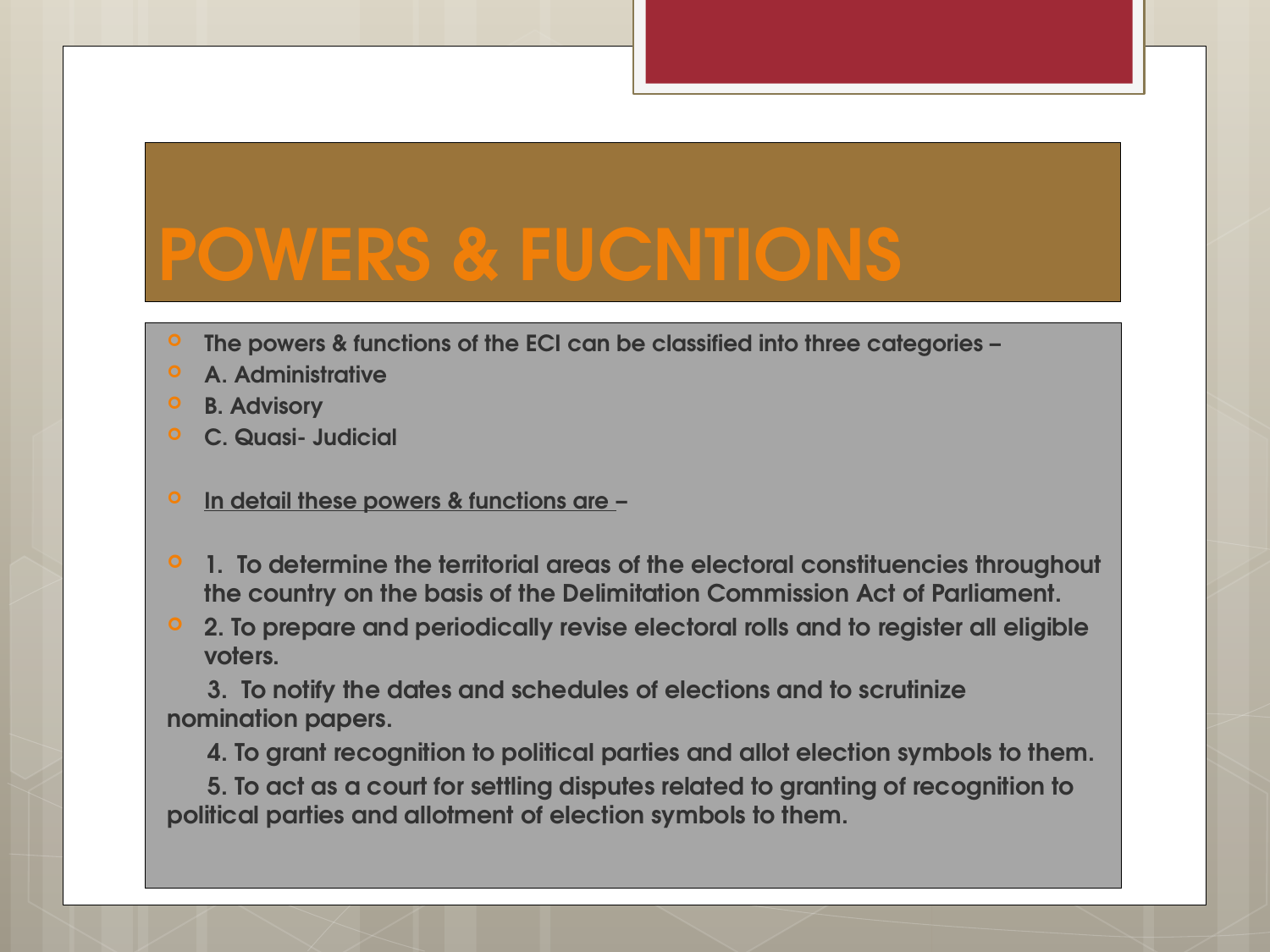

# POWERS & FUCNTIONS
The powers & functions of the ECI can be classified into three categories –
A. Administrative
B. Advisory
C. Quasi- Judicial

In detail these powers & functions are –

1.  To determine the territorial areas of the electoral constituencies throughout the country on the basis of the Delimitation Commission Act of Parliament.
2. To prepare and periodically revise electoral rolls and to register all eligible voters.
      3.  To notify the dates and schedules of elections and to scrutinize       nomination papers.
      4. To grant recognition to political parties and allot election symbols to them.
      5. To act as a court for settling disputes related to granting of recognition to   political parties and allotment of election symbols to them.